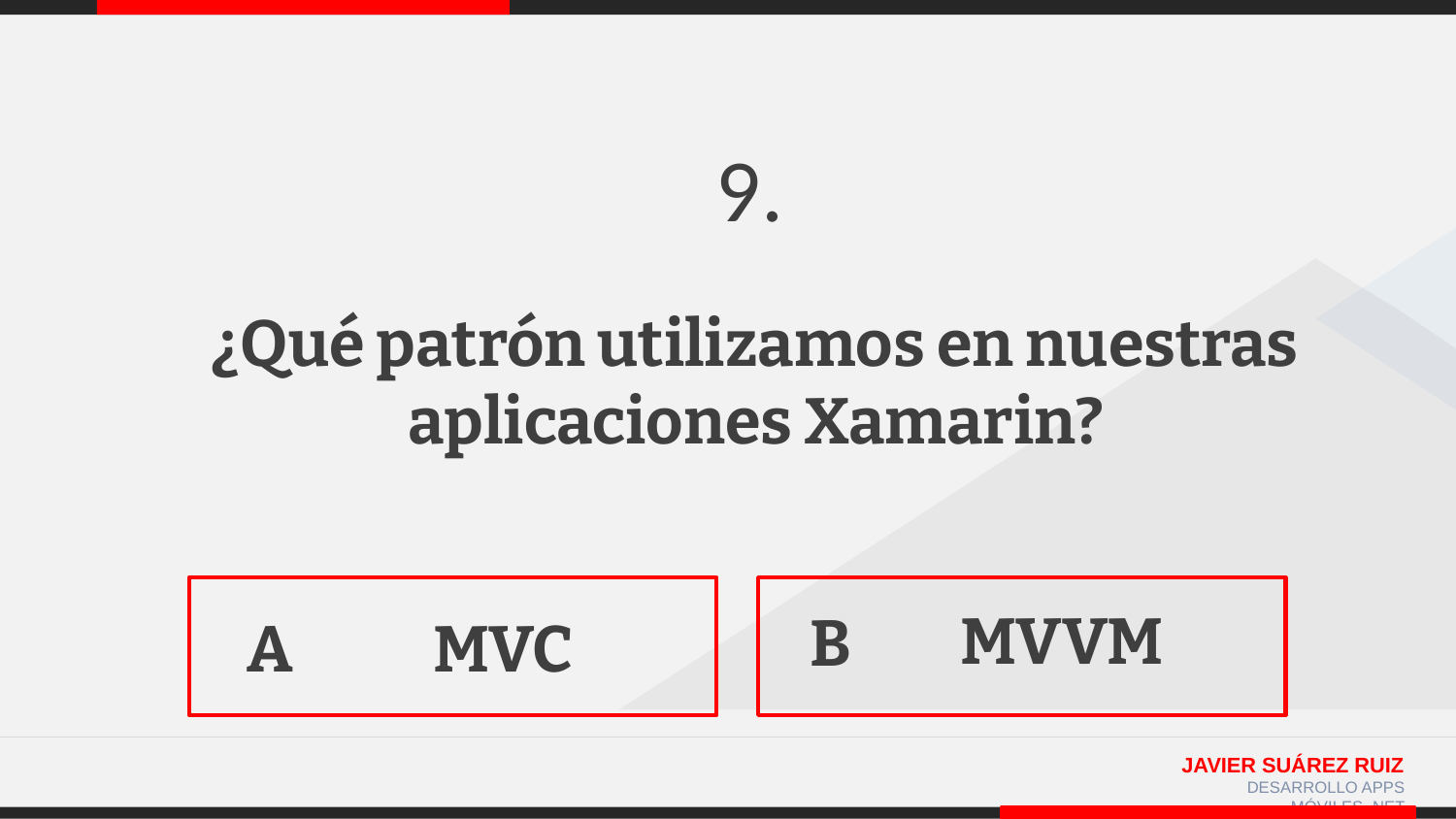

9.
¿Qué patrón utilizamos en nuestras aplicaciones Xamarin?

MVVM
B
MVC
A